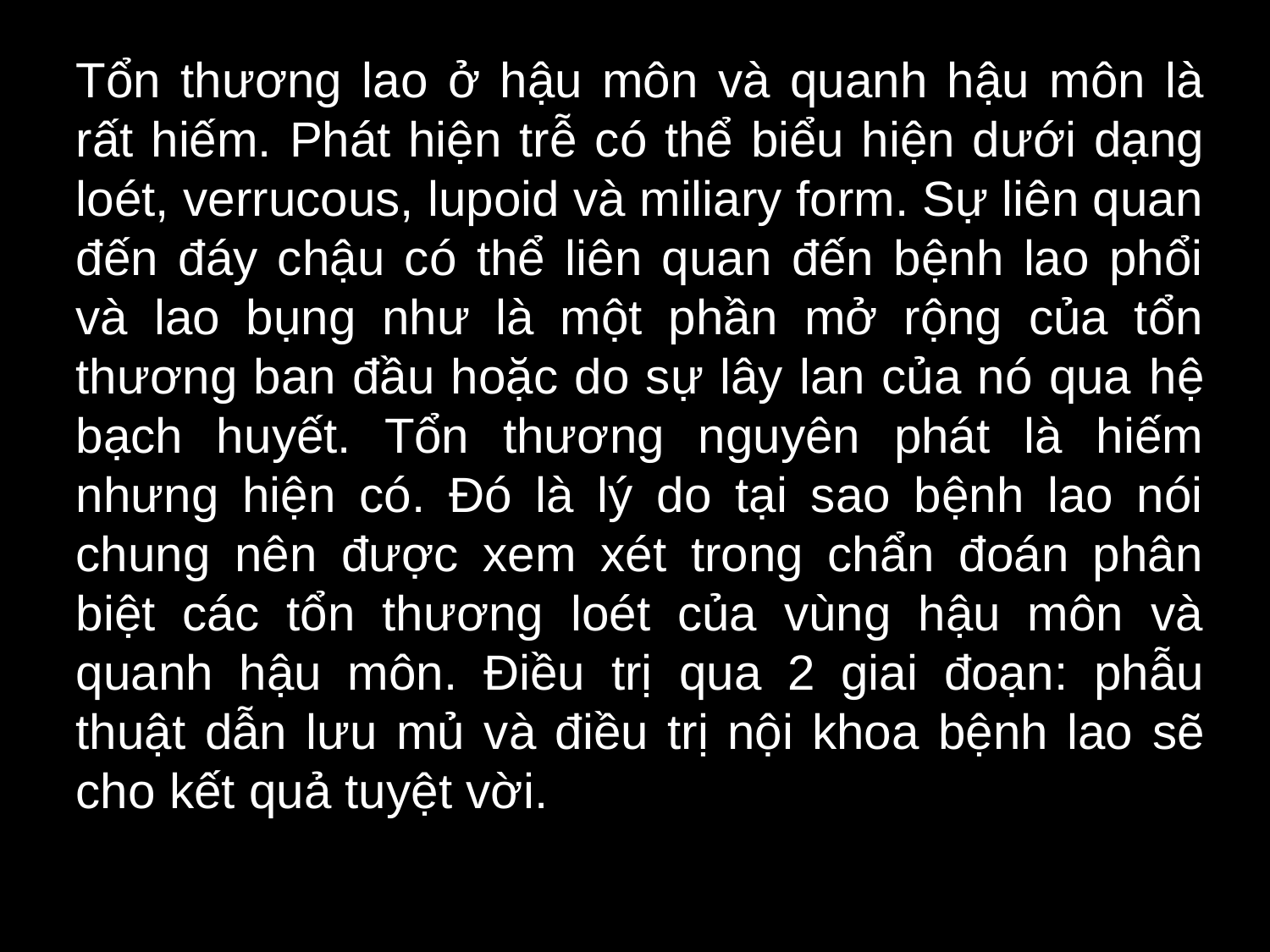

Tổn thương lao ở hậu môn và quanh hậu môn là rất hiếm. Phát hiện trễ có thể biểu hiện dưới dạng loét, verrucous, lupoid và miliary form. Sự liên quan đến đáy chậu có thể liên quan đến bệnh lao phổi và lao bụng như là một phần mở rộng của tổn thương ban đầu hoặc do sự lây lan của nó qua hệ bạch huyết. Tổn thương nguyên phát là hiếm nhưng hiện có. Đó là lý do tại sao bệnh lao nói chung nên được xem xét trong chẩn đoán phân biệt các tổn thương loét của vùng hậu môn và quanh hậu môn. Điều trị qua 2 giai đoạn: phẫu thuật dẫn lưu mủ và điều trị nội khoa bệnh lao sẽ cho kết quả tuyệt vời.